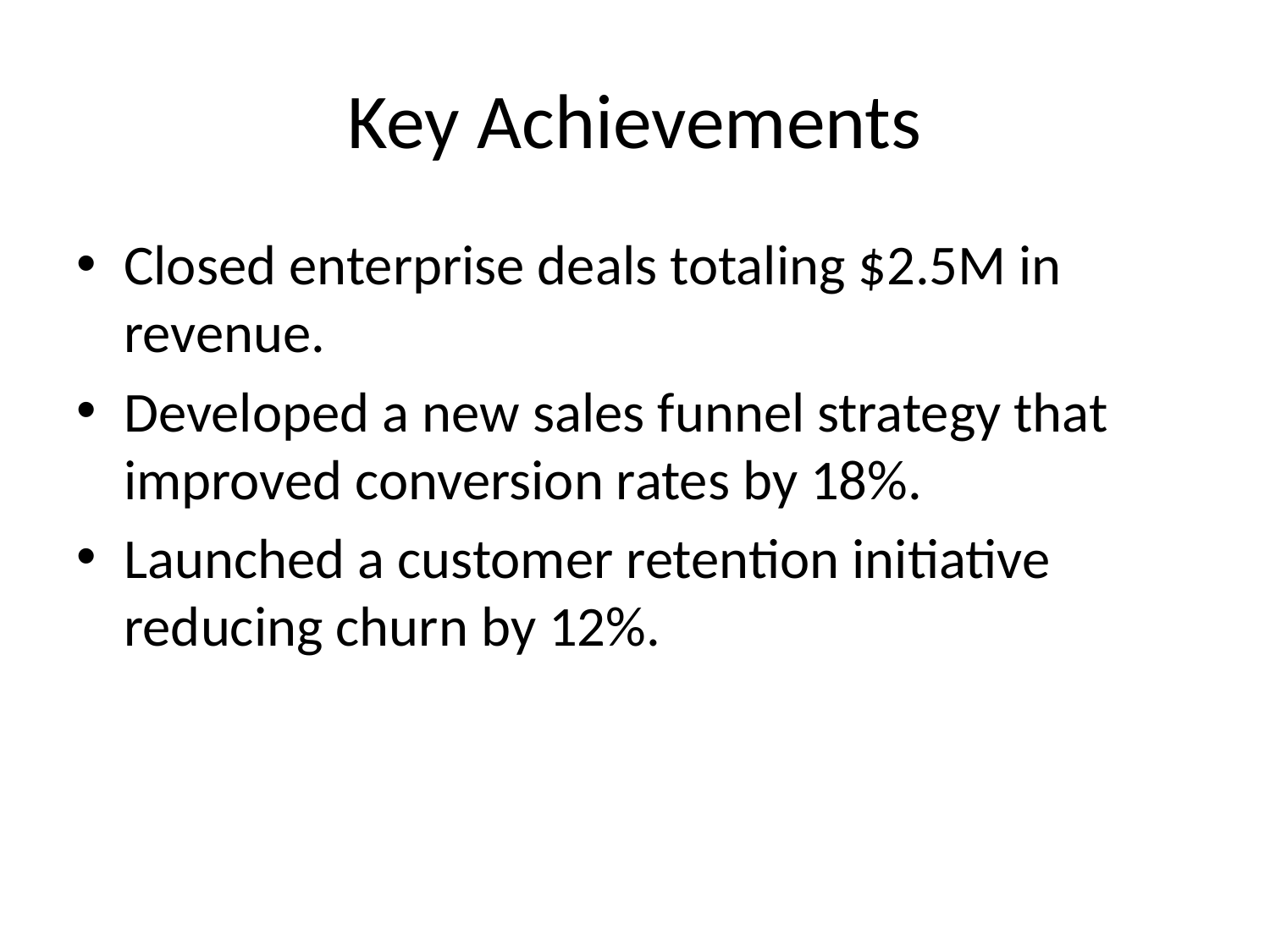

# Key Achievements
Closed enterprise deals totaling $2.5M in revenue.
Developed a new sales funnel strategy that improved conversion rates by 18%.
Launched a customer retention initiative reducing churn by 12%.